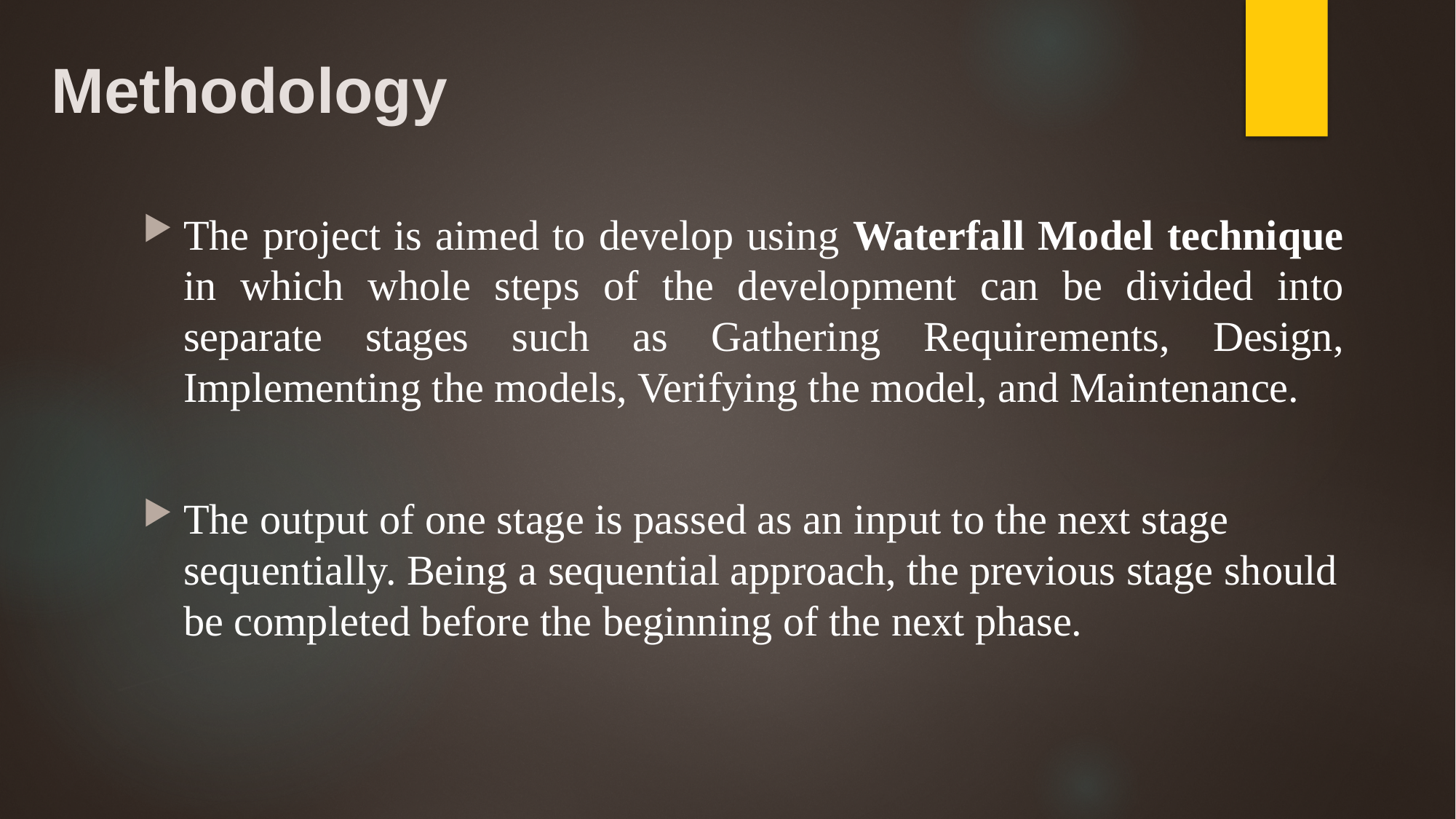

# Methodology
The project is aimed to develop using Waterfall Model technique in which whole steps of the development can be divided into separate stages such as Gathering Requirements, Design, Implementing the models, Verifying the model, and Maintenance.

The output of one stage is passed as an input to the next stage sequentially. Being a sequential approach, the previous stage should be completed before the beginning of the next phase.